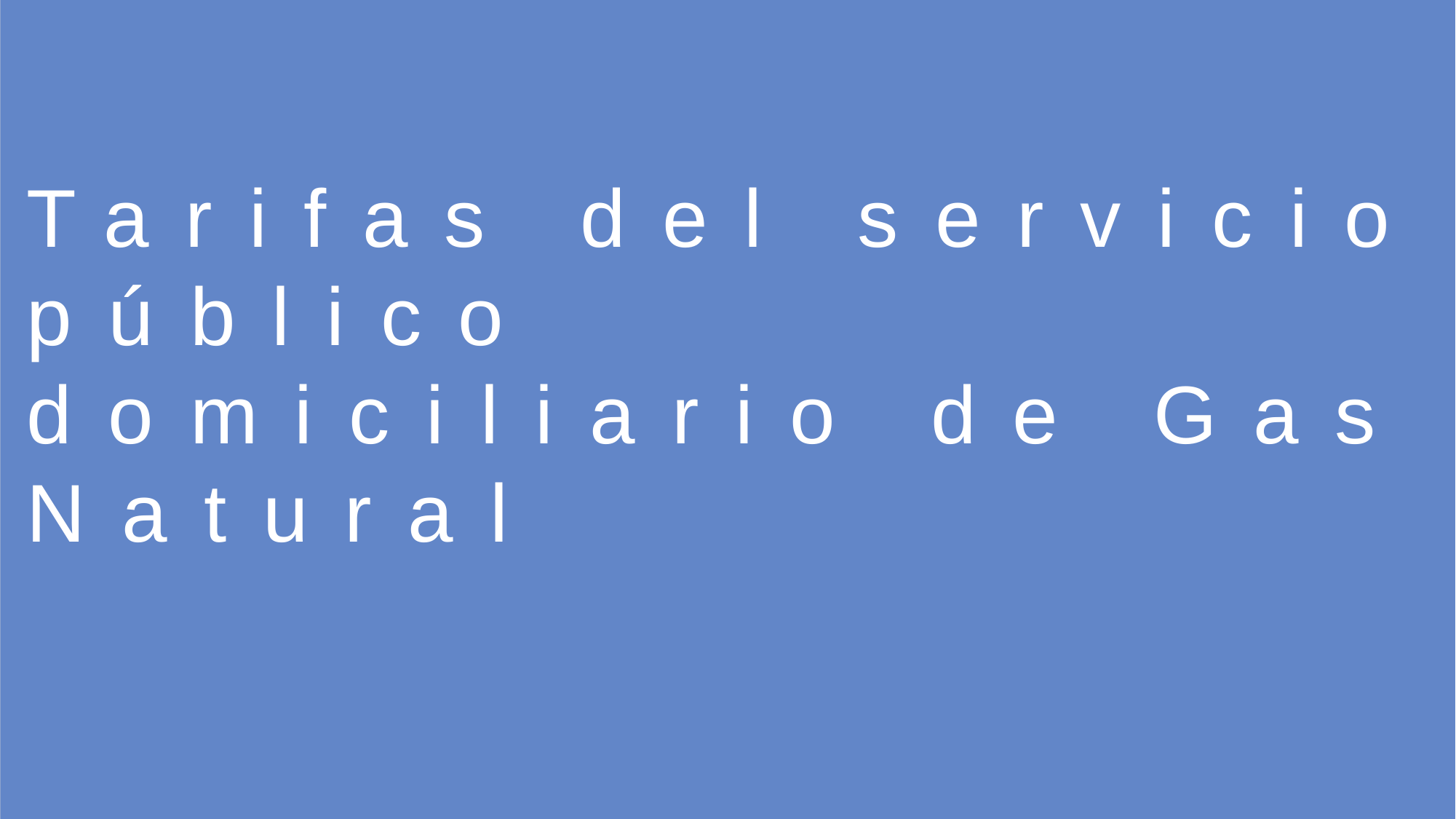

Tarifas del servicio público domiciliario de Gas Natural